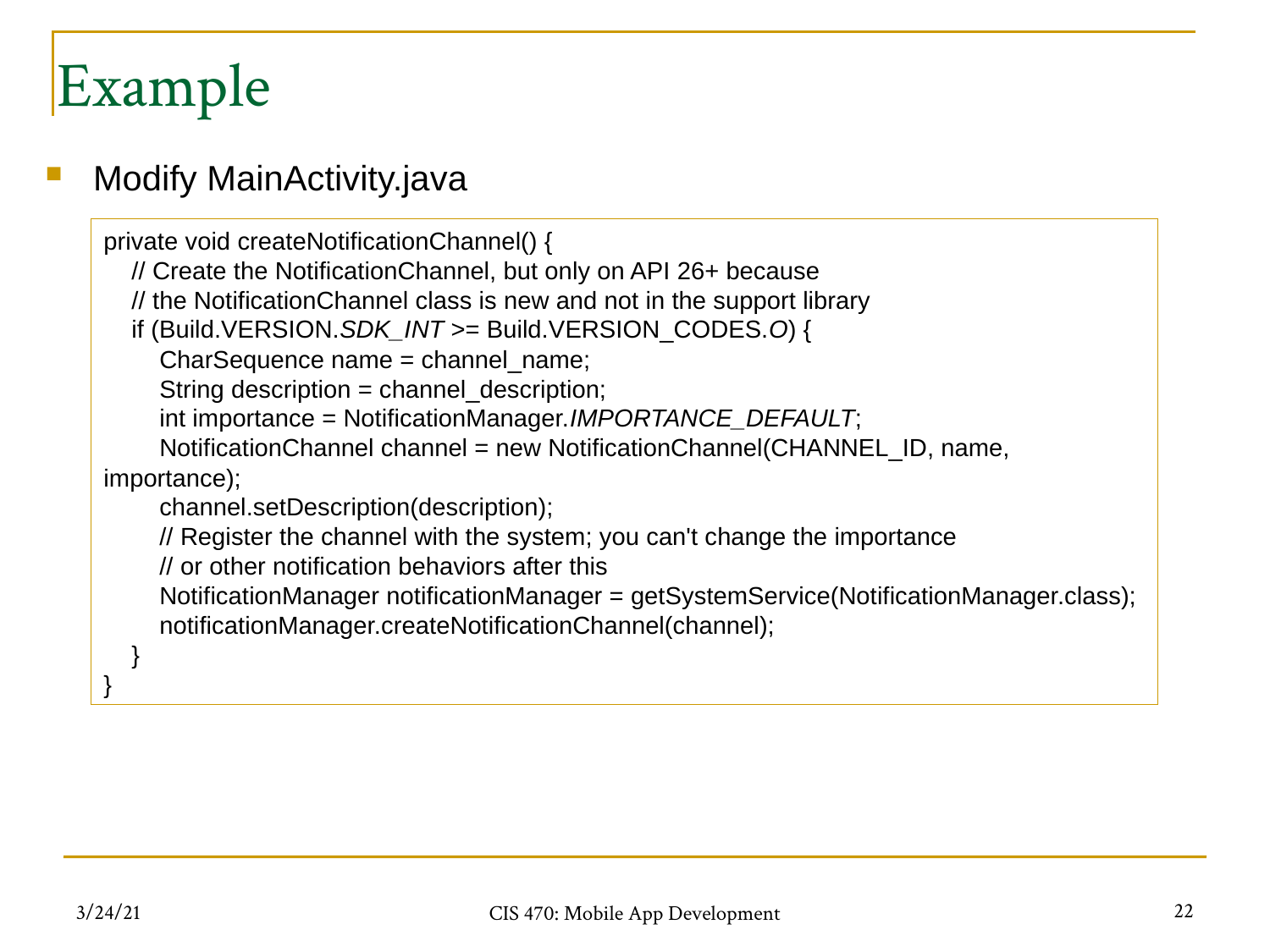

Example
Modify MainActivity.java
private void createNotificationChannel() {
    // Create the NotificationChannel, but only on API 26+ because
    // the NotificationChannel class is new and not in the support library
    if (Build.VERSION.SDK_INT >= Build.VERSION_CODES.O) {
        CharSequence name = channel_name;
        String description = channel_description;
        int importance = NotificationManager.IMPORTANCE_DEFAULT;
        NotificationChannel channel = new NotificationChannel(CHANNEL_ID, name, importance);
        channel.setDescription(description);
        // Register the channel with the system; you can't change the importance
        // or other notification behaviors after this
        NotificationManager notificationManager = getSystemService(NotificationManager.class);
        notificationManager.createNotificationChannel(channel);
    }
}
3/24/21
22
CIS 470: Mobile App Development